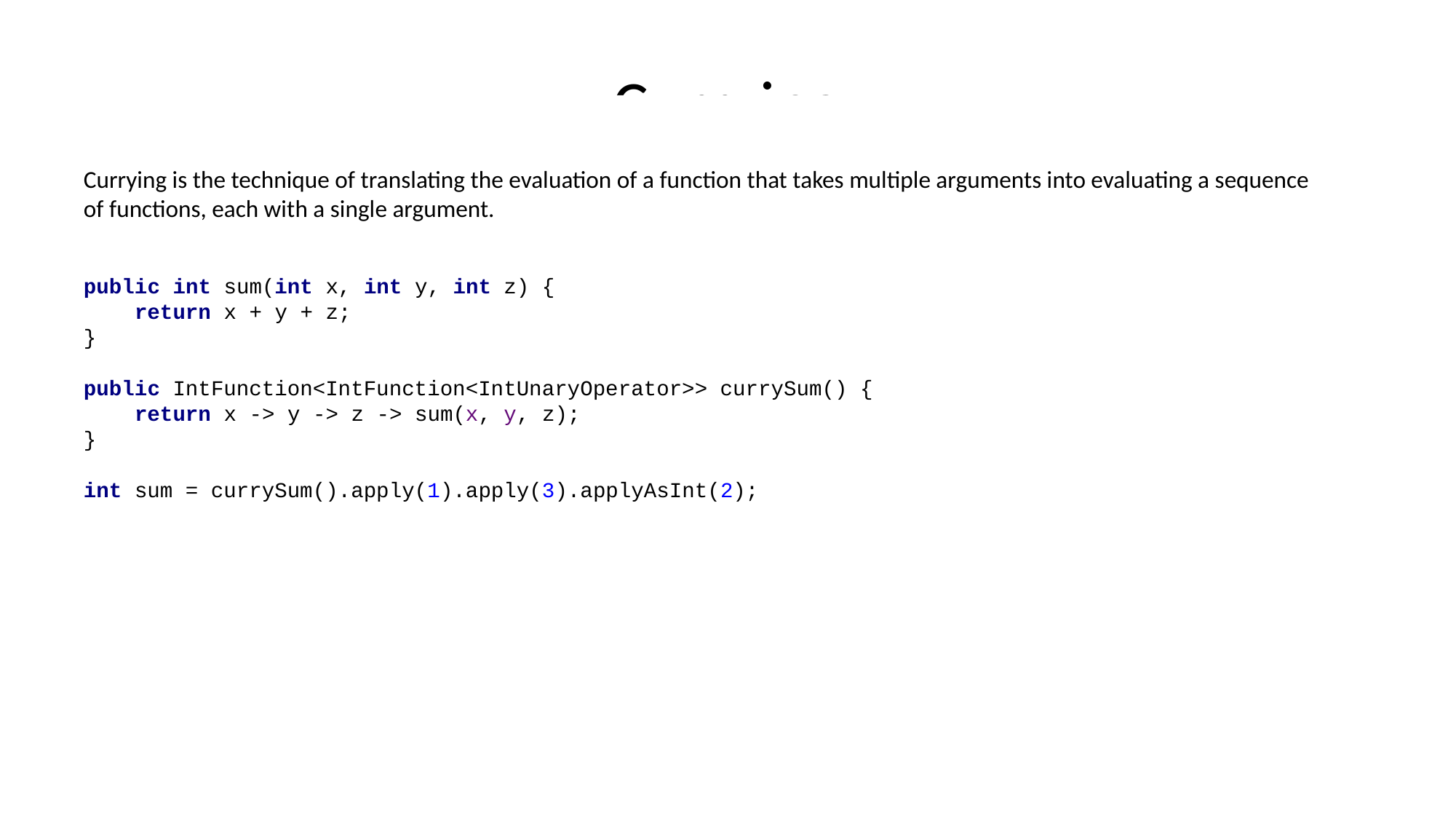

# Currying
Currying is the technique of translating the evaluation of a function that takes multiple arguments into evaluating a sequence of functions, each with a single argument.

public int sum(int x, int y, int z) {
    return x + y + z;
}
public IntFunction<IntFunction<IntUnaryOperator>> currySum() {
    return x -> y -> z -> sum(x, y, z);
}

int sum = currySum().apply(1).apply(3).applyAsInt(2);